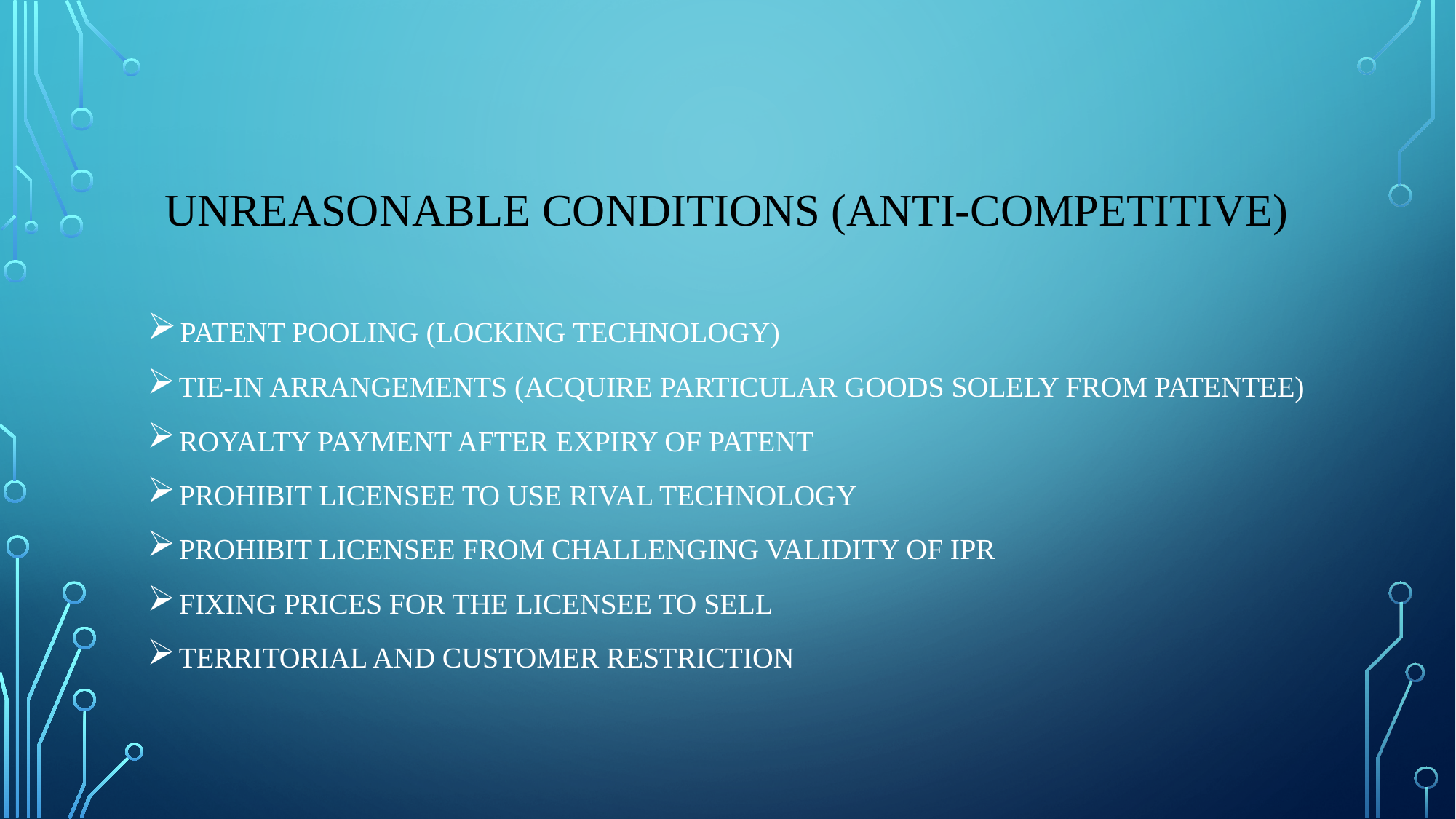

# UNREASONABLE CONDITIONS (ANTI-COMPETITIVE)
 PATENT POOLING (LOCKING TECHNOLOGY)
 TIE-IN ARRANGEMENTS (ACQUIRE PARTICULAR GOODS SOLELY FROM PATENTEE)
 ROYALTY PAYMENT AFTER EXPIRY OF PATENT
 PROHIBIT LICENSEE TO USE RIVAL TECHNOLOGY
 PROHIBIT LICENSEE FROM CHALLENGING VALIDITY OF IPR
 FIXING PRICES FOR THE LICENSEE TO SELL
 TERRITORIAL AND CUSTOMER RESTRICTION